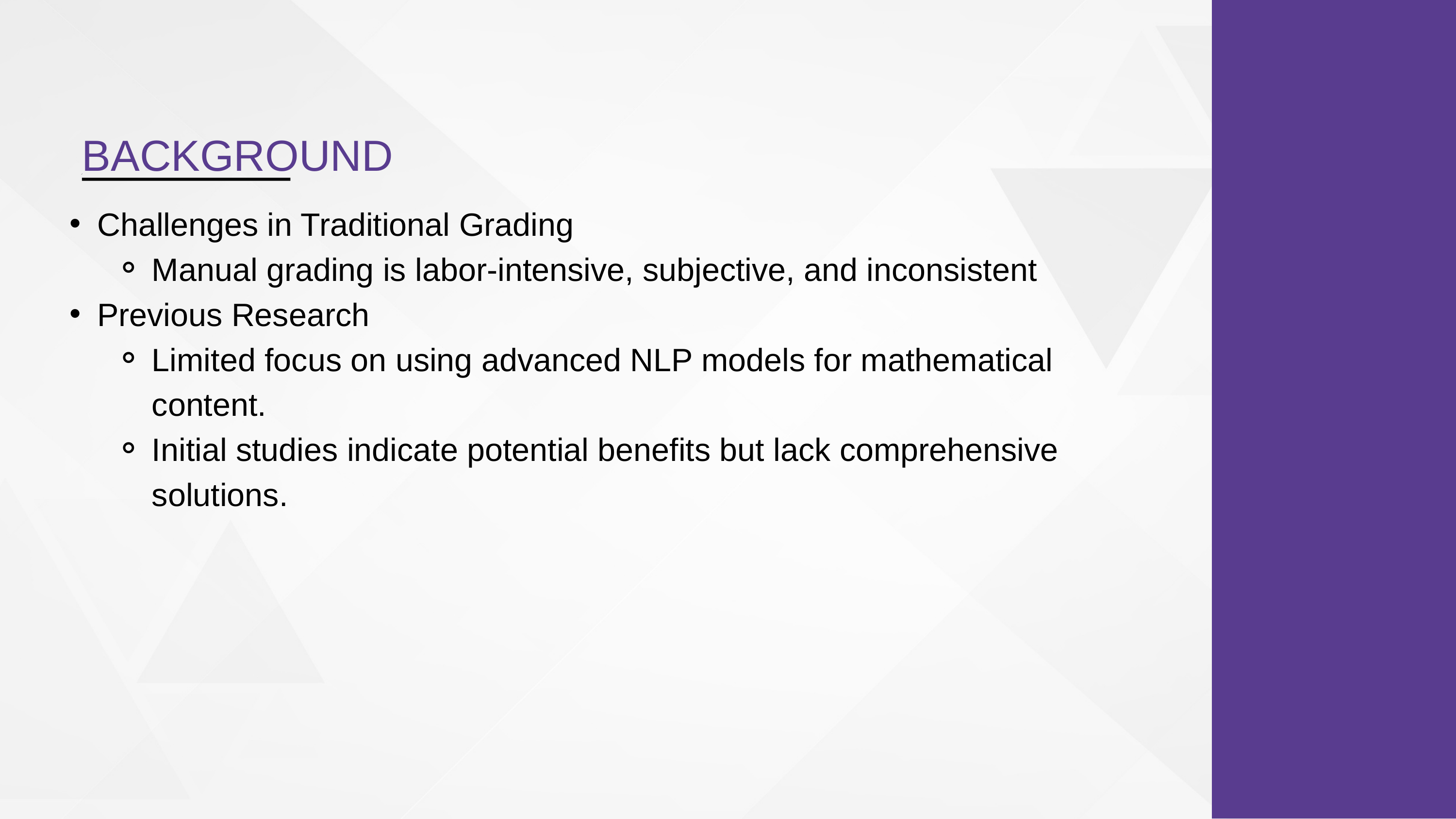

BACKGROUND

Challenges in Traditional Grading
Manual grading is labor-intensive, subjective, and inconsistent
Previous Research
Limited focus on using advanced NLP models for mathematical content.
Initial studies indicate potential benefits but lack comprehensive solutions.